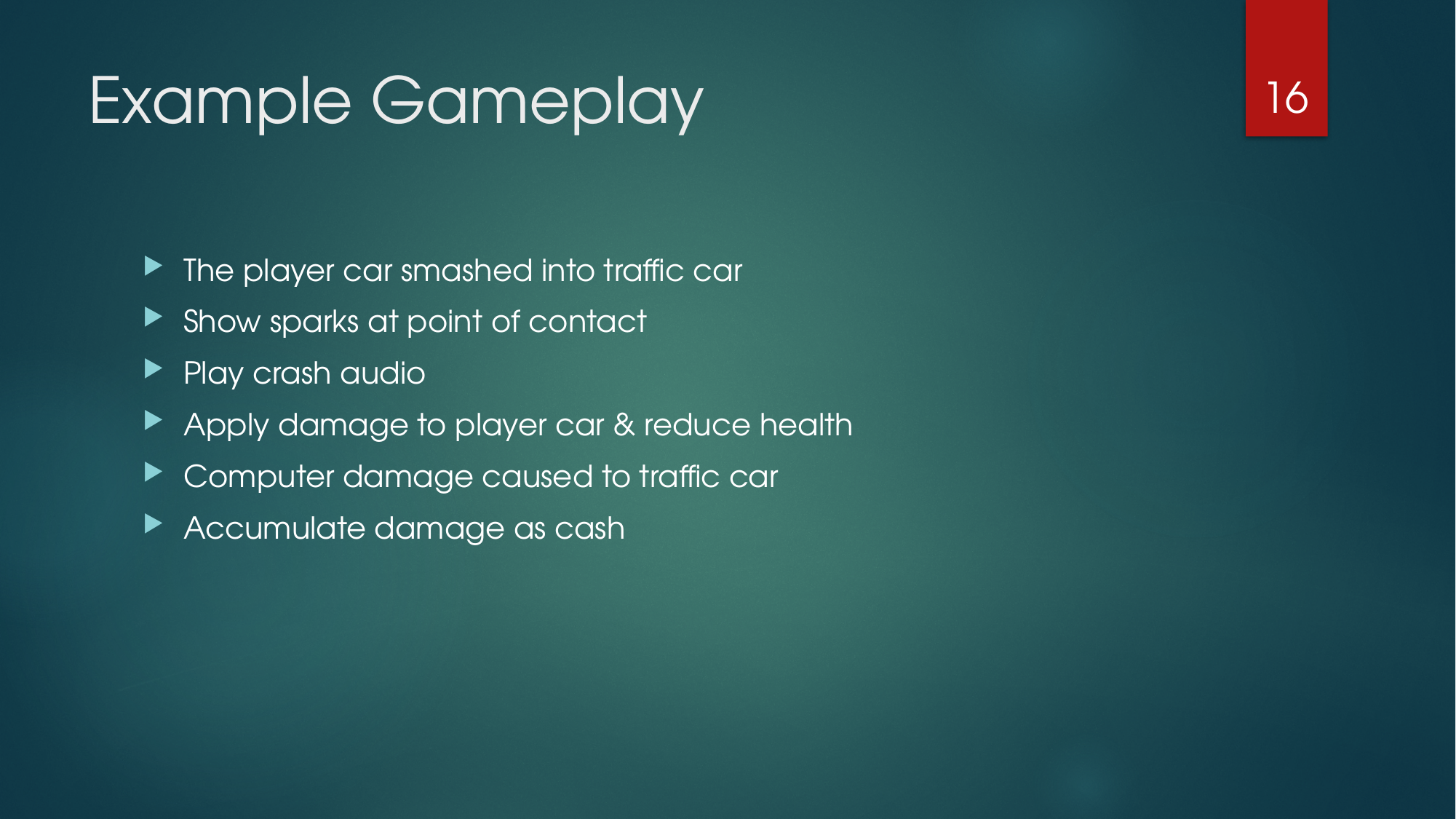

16
# Example Gameplay
The player car smashed into traffic car
Show sparks at point of contact
Play crash audio
Apply damage to player car & reduce health
Computer damage caused to traffic car
Accumulate damage as cash